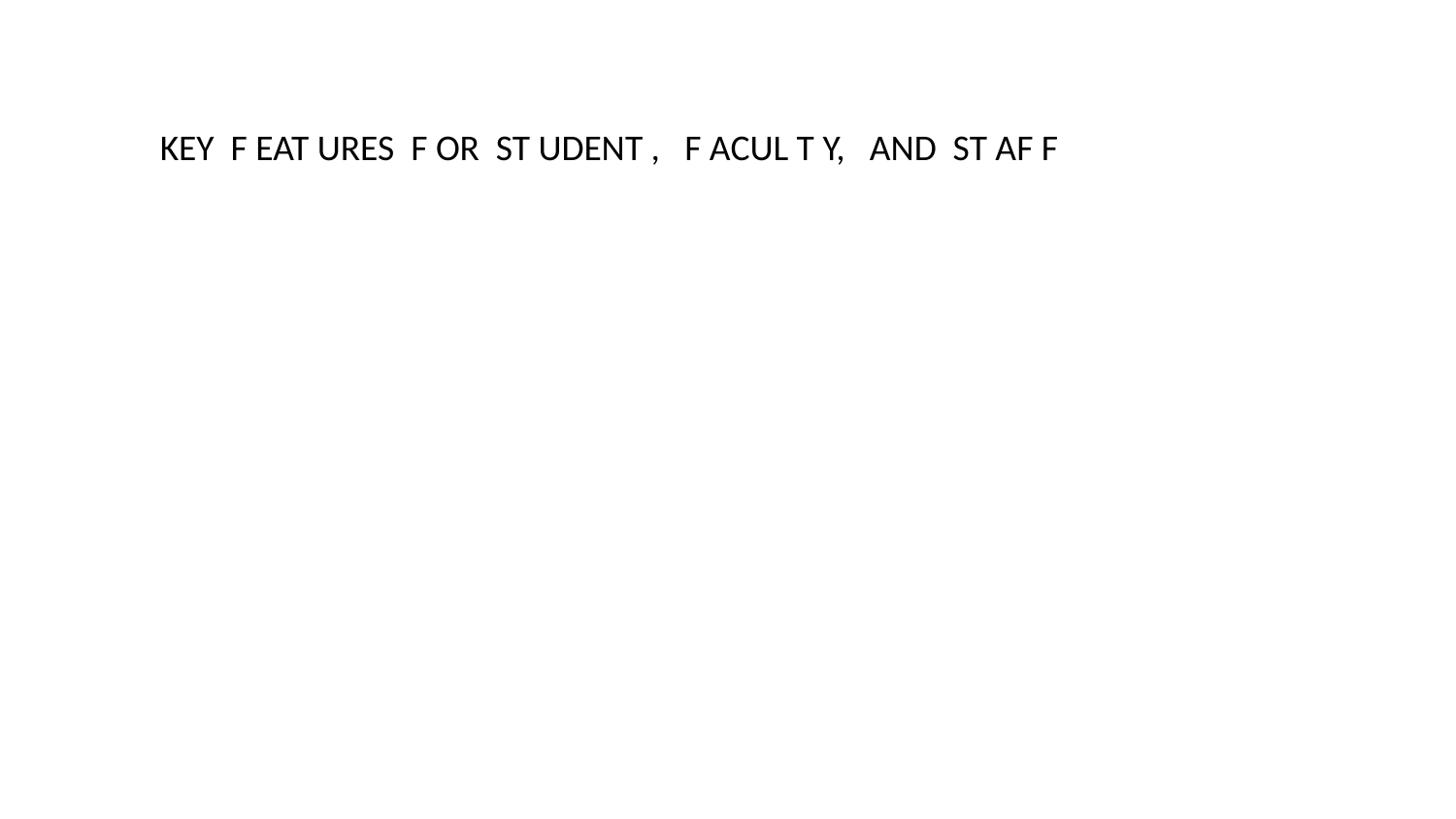

KEY  F EAT URES  F OR  ST UDENT ,   F ACUL T Y,   AND  ST AF F